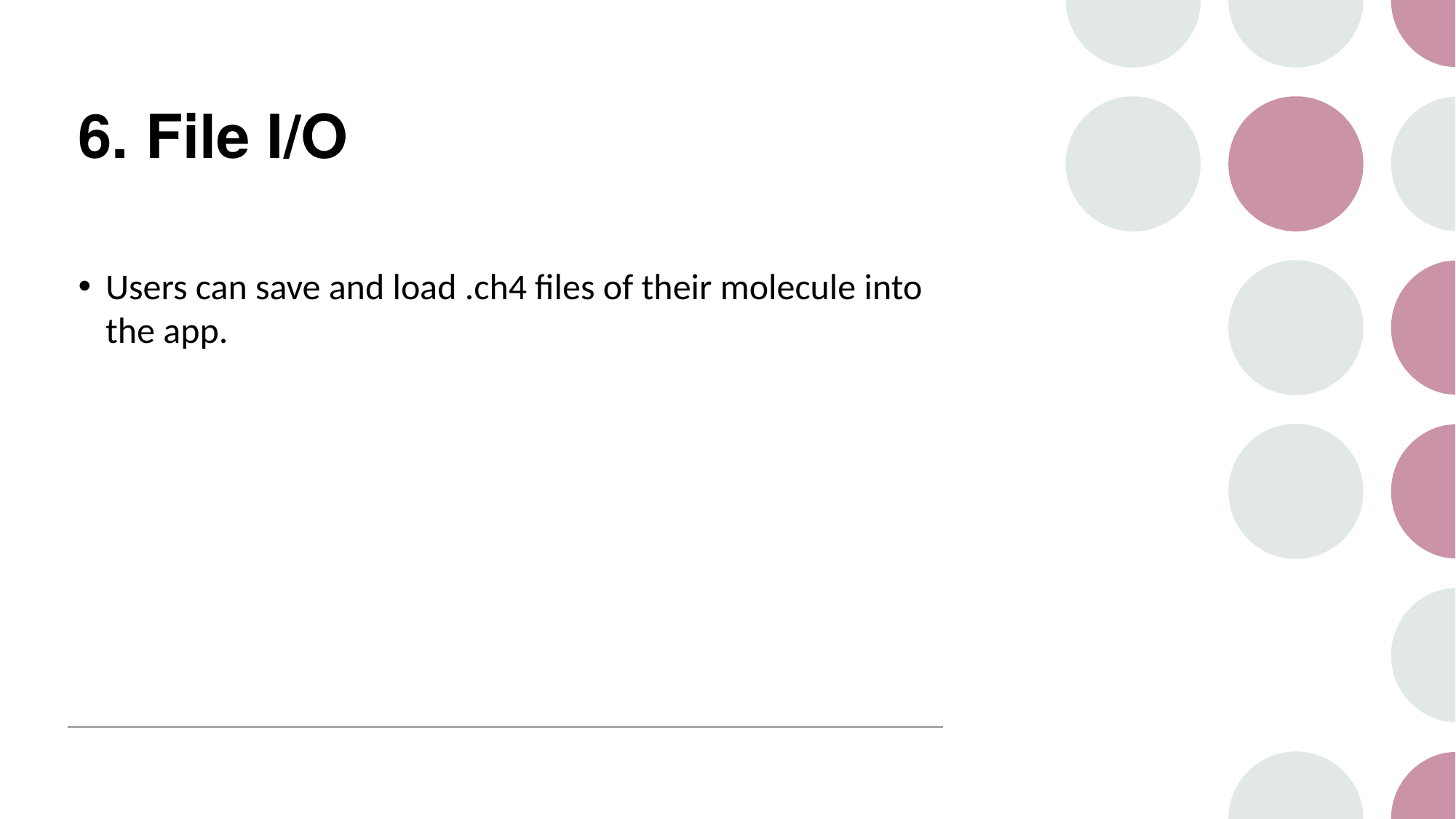

# 6. File I/O
Users can save and load .ch4 files of their molecule into the app.